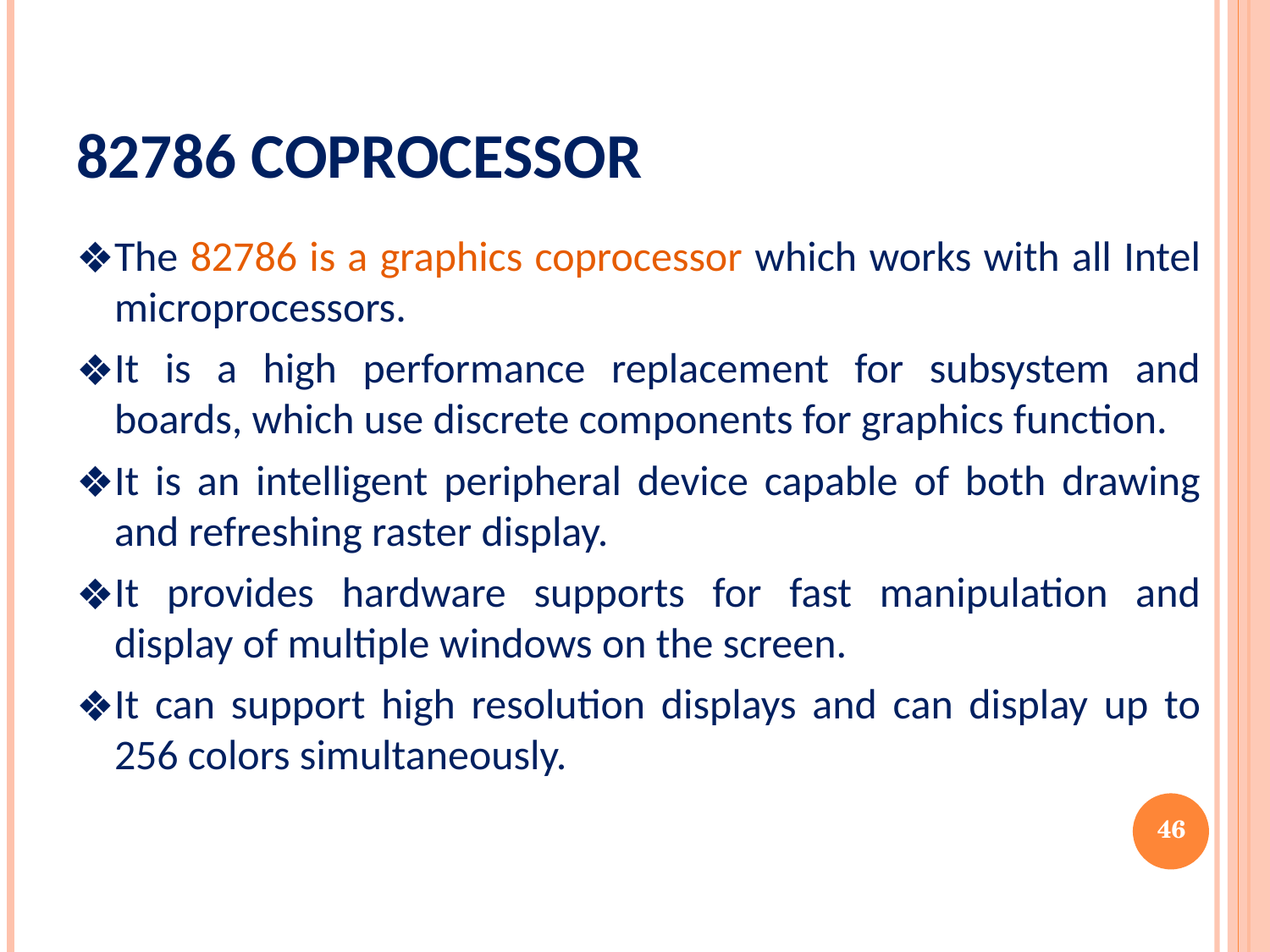

# 82786 Coprocessor
The 82786 is a graphics coprocessor which works with all Intel microprocessors.
It is a high performance replacement for subsystem and boards, which use discrete components for graphics function.
It is an intelligent peripheral device capable of both drawing and refreshing raster display.
It provides hardware supports for fast manipulation and display of multiple windows on the screen.
It can support high resolution displays and can display up to 256 colors simultaneously.

46